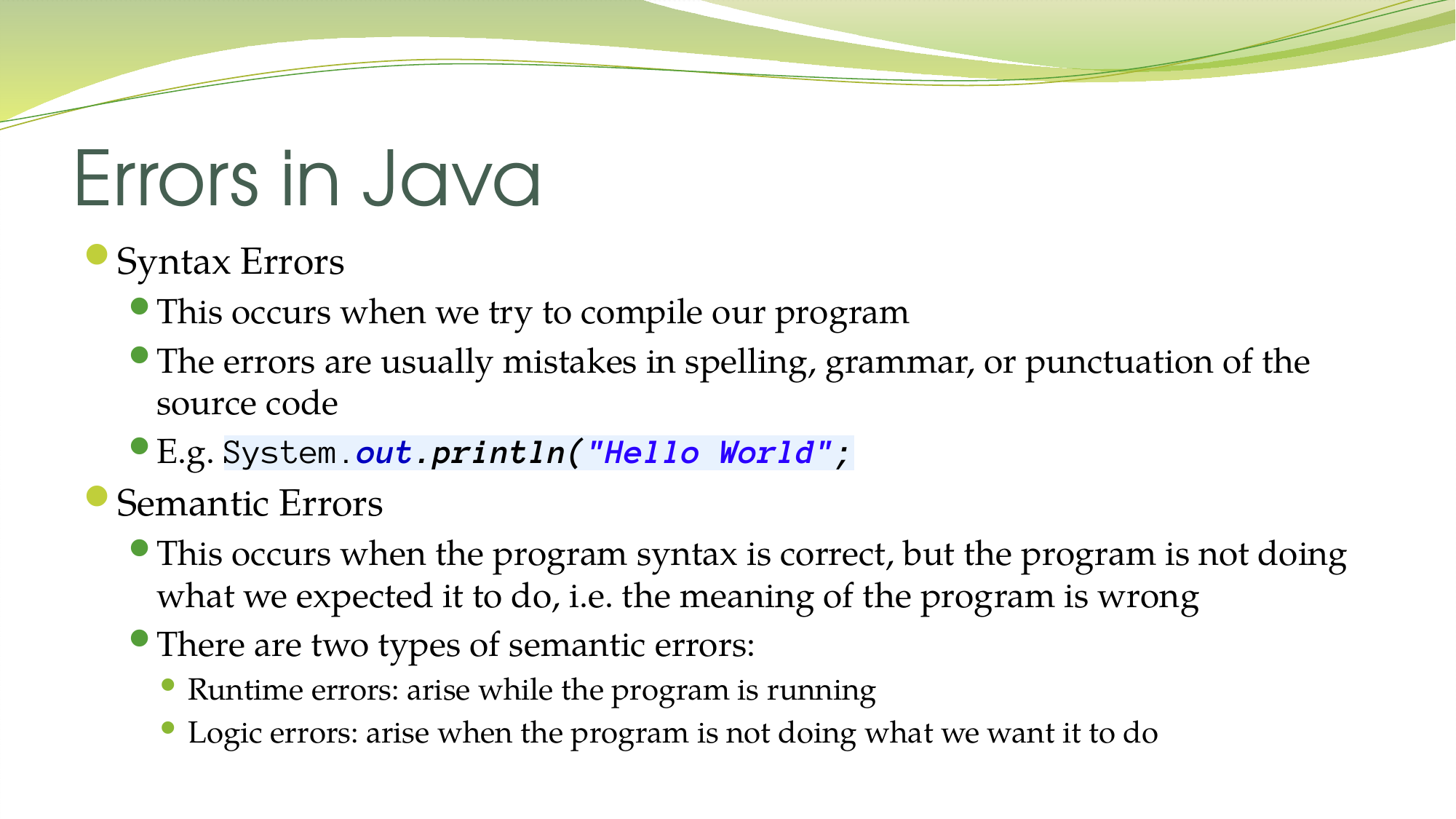

# Errors in Java
Syntax Errors
This occurs when we try to compile our program
The errors are usually mistakes in spelling, grammar, or punctuation of the source code
E.g. System.out.println("Hello World";
Semantic Errors
This occurs when the program syntax is correct, but the program is not doing what we expected it to do, i.e. the meaning of the program is wrong
There are two types of semantic errors:
Runtime errors: arise while the program is running
Logic errors: arise when the program is not doing what we want it to do